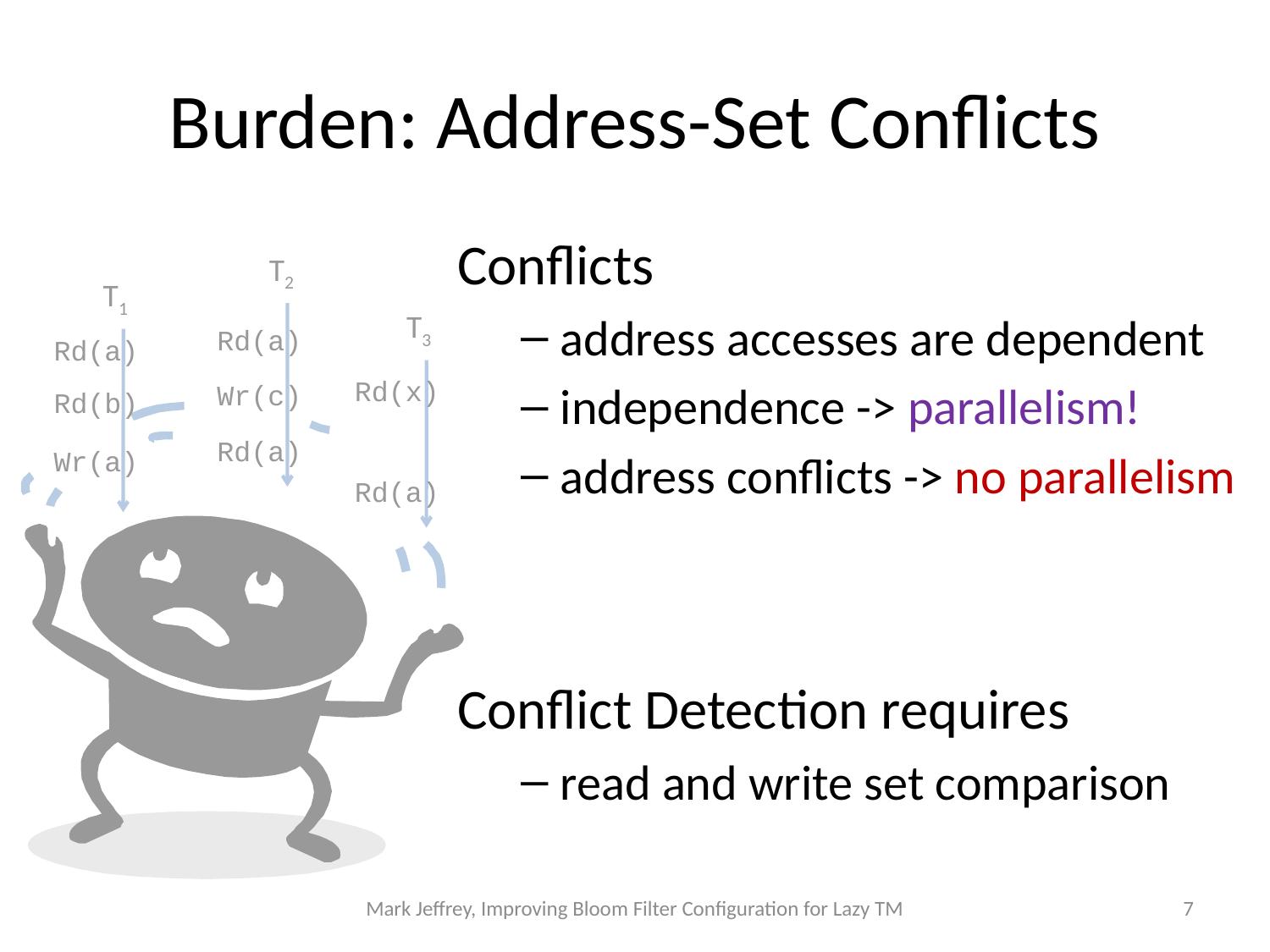

# Burden: Address-Set Conflicts
Conflicts
address accesses are dependent
independence -> parallelism!
address conflicts -> no parallelism

Conflict Detection requires
read and write set comparison

T2
Rd(a)
Wr(c)
Rd(a)
T1
Rd(a)
Rd(b)
Wr(a)
T3
Rd(x)
Rd(a)

Mark Jeffrey, Improving Bloom Filter Configuration for Lazy TM
7